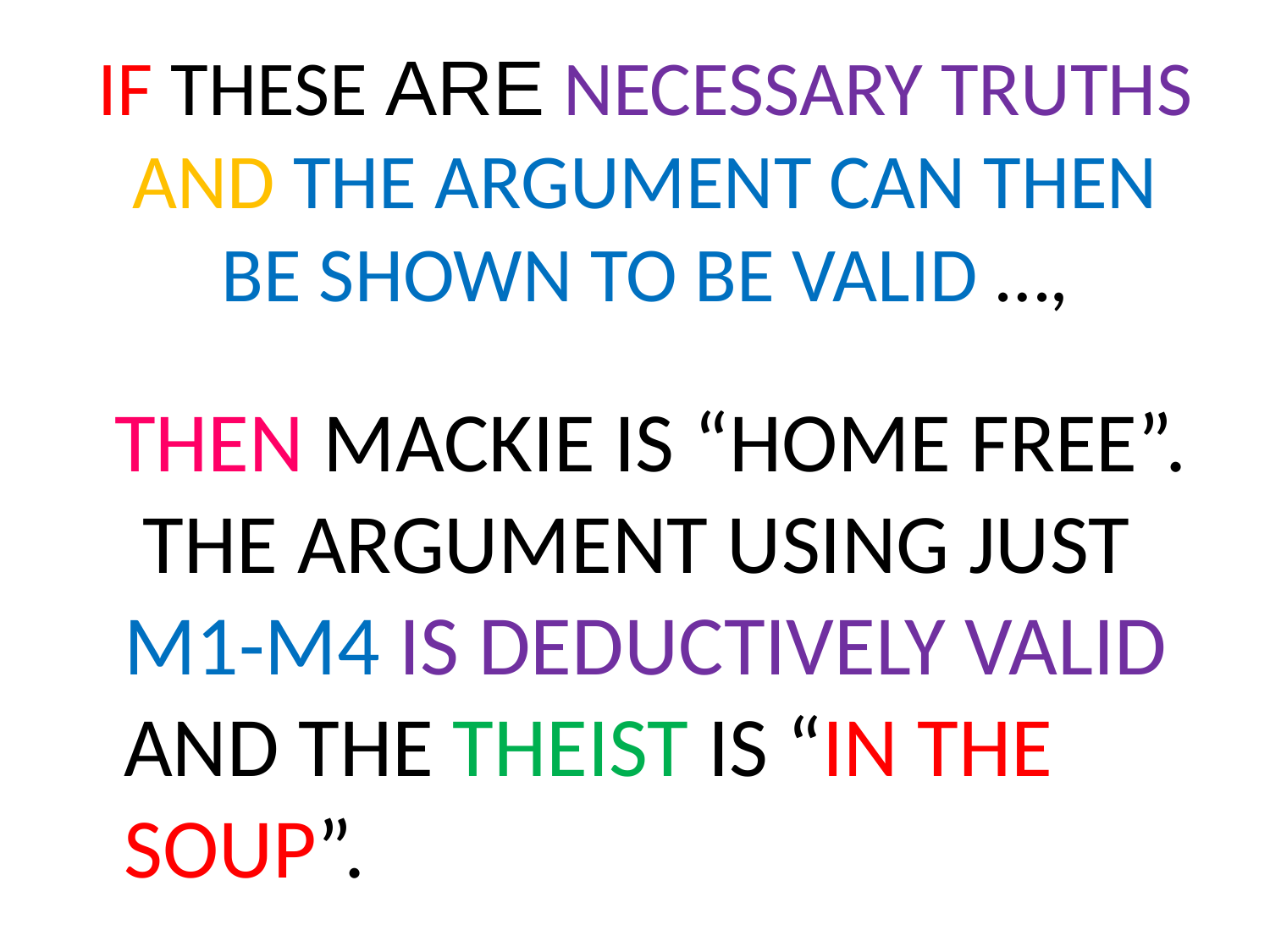

# IF THESE ARE NECESSARY TRUTHS AND THE ARGUMENT CAN THEN BE SHOWN TO BE VALID …,
  THEN MACKIE IS “HOME FREE”.  THE ARGUMENT USING JUST M1-M4 IS DEDUCTIVELY VALID AND THE THEIST IS “IN THE SOUP”.